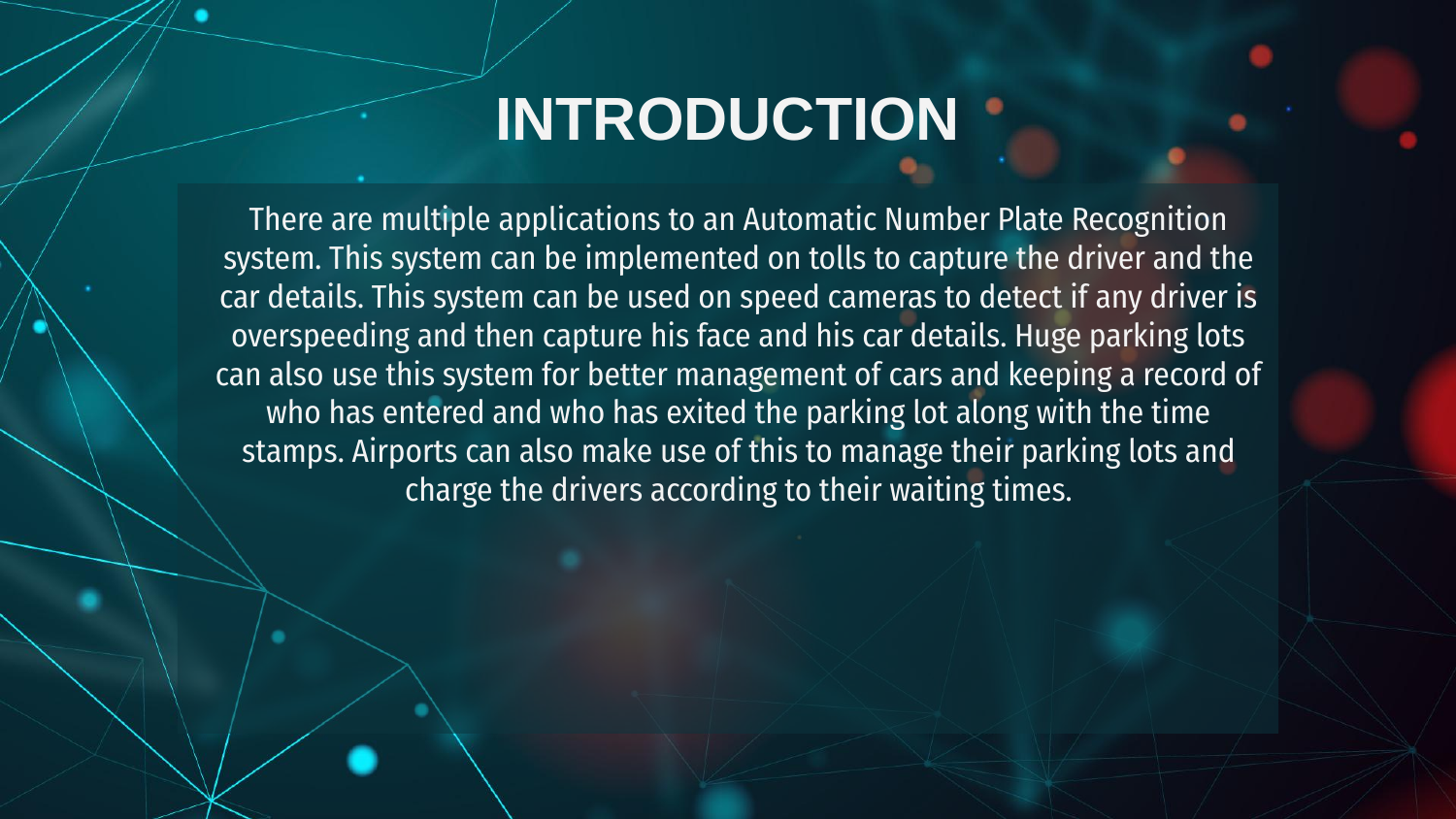

# INTRODUCTION
There are multiple applications to an Automatic Number Plate Recognition system. This system can be implemented on tolls to capture the driver and the car details. This system can be used on speed cameras to detect if any driver is overspeeding and then capture his face and his car details. Huge parking lots can also use this system for better management of cars and keeping a record of who has entered and who has exited the parking lot along with the time stamps. Airports can also make use of this to manage their parking lots and charge the drivers according to their waiting times.